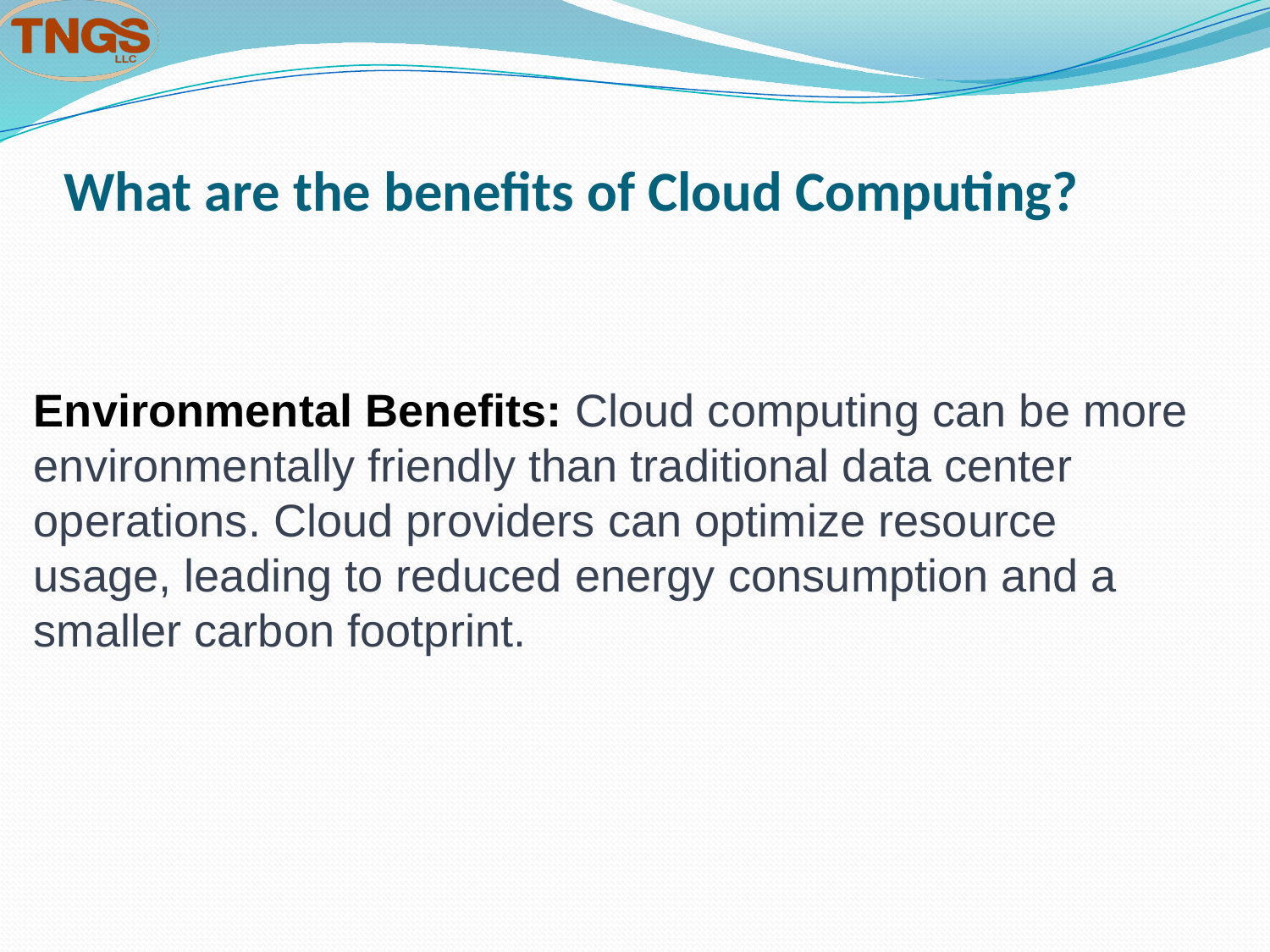

# What are the benefits of Cloud Computing?
Environmental Benefits: Cloud computing can be more environmentally friendly than traditional data center operations. Cloud providers can optimize resource usage, leading to reduced energy consumption and a smaller carbon footprint.